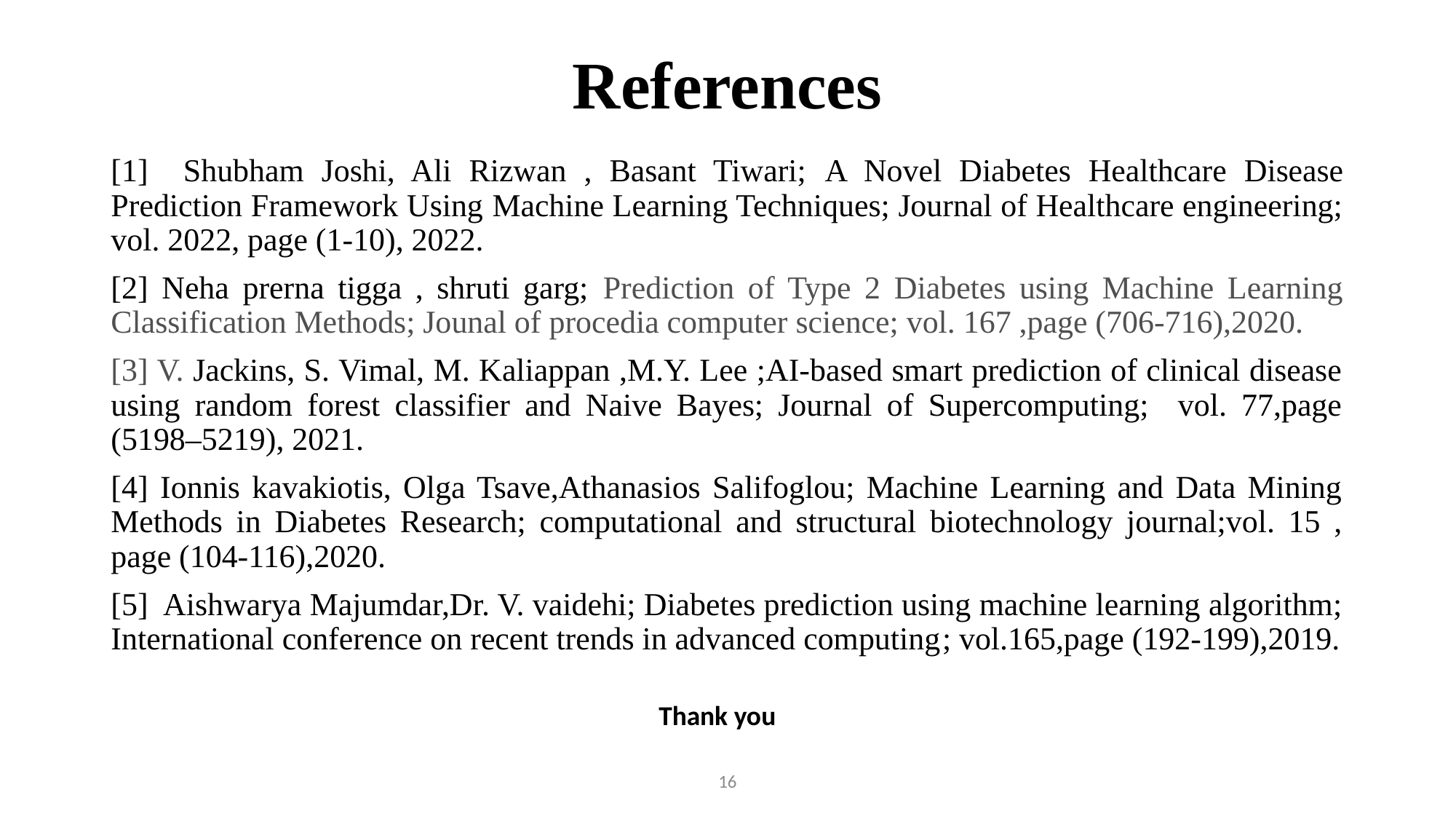

# References
[1]  Shubham Joshi, Ali Rizwan , Basant Tiwari; A Novel Diabetes Healthcare Disease Prediction Framework Using Machine Learning Techniques; Journal of Healthcare engineering; vol. 2022, page (1-10), 2022.
[2] Neha prerna tigga , shruti garg; Prediction of Type 2 Diabetes using Machine Learning Classification Methods; Jounal of procedia computer science; vol. 167 ,page (706-716),2020.
[3] V. Jackins, S. Vimal, M. Kaliappan ,M.Y. Lee ;AI-based smart prediction of clinical disease using random forest classifier and Naive Bayes; Journal of Supercomputing;  vol. 77,page (5198–5219), 2021.
[4] Ionnis kavakiotis, Olga Tsave,Athanasios Salifoglou; Machine Learning and Data Mining Methods in Diabetes Research; computational and structural biotechnology journal;vol. 15 , page (104-116),2020.
[5]  Aishwarya Majumdar,Dr. V. vaidehi; Diabetes prediction using machine learning algorithm; International conference on recent trends in advanced computing; vol.165,page (192-199),2019.
Thank you
16